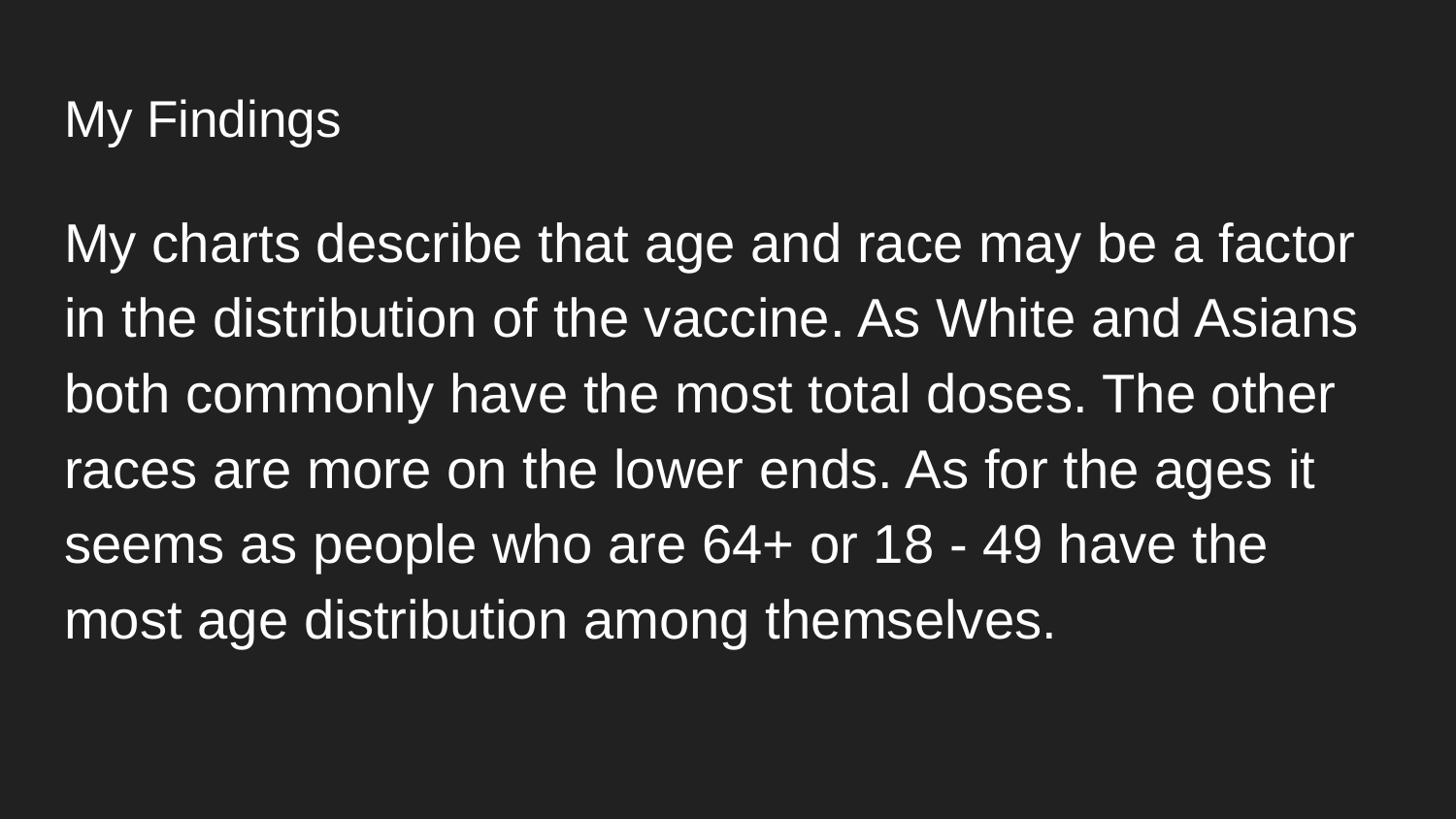

# My Findings
My charts describe that age and race may be a factor in the distribution of the vaccine. As White and Asians both commonly have the most total doses. The other races are more on the lower ends. As for the ages it seems as people who are 64+ or 18 - 49 have the most age distribution among themselves.